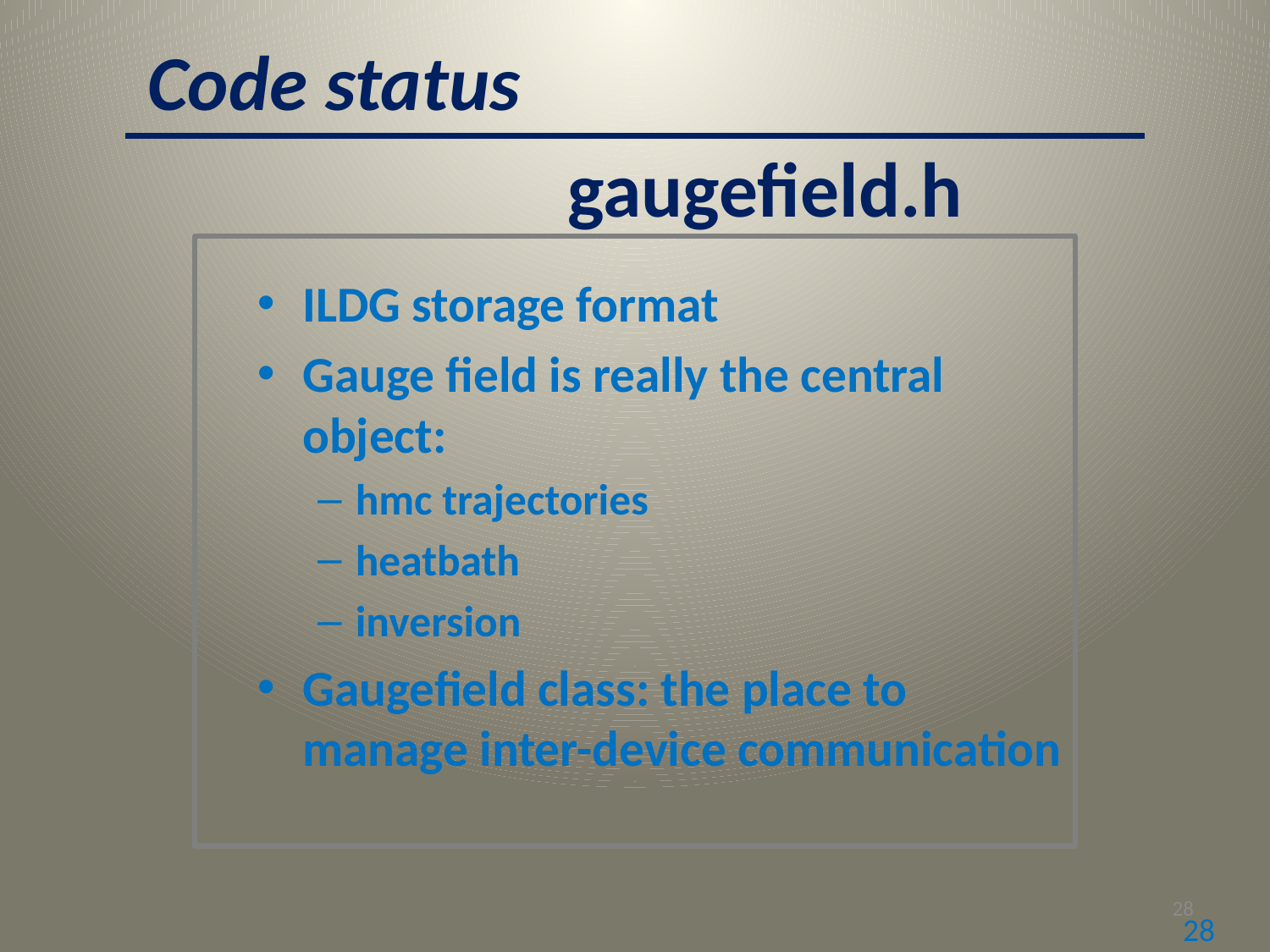

Code status
gaugefield.h

ILDG storage format
Gauge field is really the central object:
hmc trajectories
heatbath
inversion
Gaugefield class: the place to manage inter-device communication

28
28